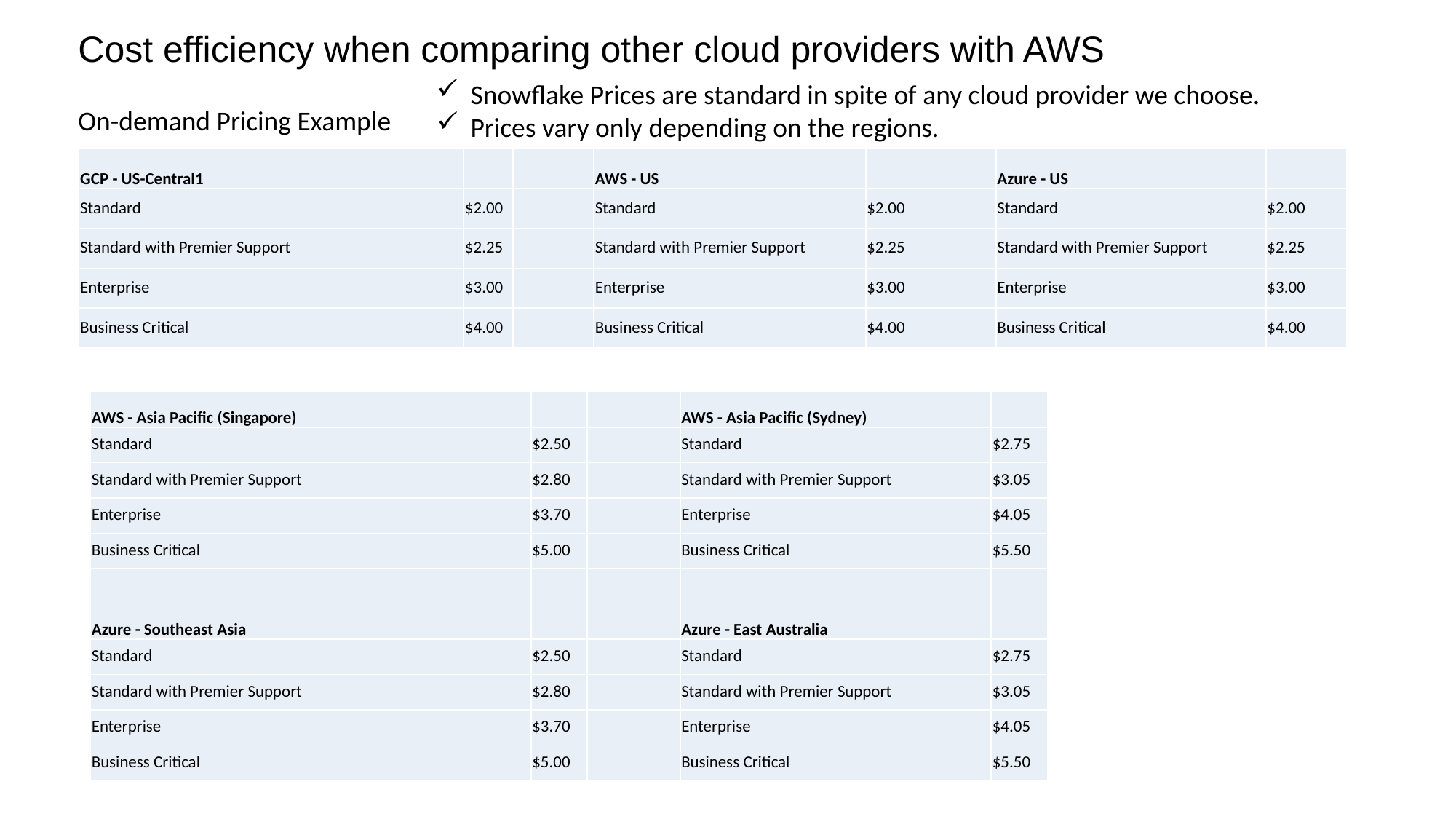

Cost efficiency when comparing other cloud providers with AWS
Snowflake Prices are standard in spite of any cloud provider we choose.
Prices vary only depending on the regions.
On-demand Pricing Example
| GCP - US-Central1 |  |  | AWS - US |  |  | Azure - US |  |
| --- | --- | --- | --- | --- | --- | --- | --- |
| Standard | $2.00 |  | Standard | $2.00 |  | Standard | $2.00 |
| Standard with Premier Support | $2.25 |  | Standard with Premier Support | $2.25 |  | Standard with Premier Support | $2.25 |
| Enterprise | $3.00 |  | Enterprise | $3.00 |  | Enterprise | $3.00 |
| Business Critical | $4.00 |  | Business Critical | $4.00 |  | Business Critical | $4.00 |
| AWS - Asia Pacific (Singapore) |  |  | AWS - Asia Pacific (Sydney) |  |
| --- | --- | --- | --- | --- |
| Standard | $2.50 |  | Standard | $2.75 |
| Standard with Premier Support | $2.80 |  | Standard with Premier Support | $3.05 |
| Enterprise | $3.70 |  | Enterprise | $4.05 |
| Business Critical | $5.00 |  | Business Critical | $5.50 |
|  |  |  |  |  |
| Azure - Southeast Asia |  |  | Azure - East Australia |  |
| Standard | $2.50 |  | Standard | $2.75 |
| Standard with Premier Support | $2.80 |  | Standard with Premier Support | $3.05 |
| Enterprise | $3.70 |  | Enterprise | $4.05 |
| Business Critical | $5.00 |  | Business Critical | $5.50 |